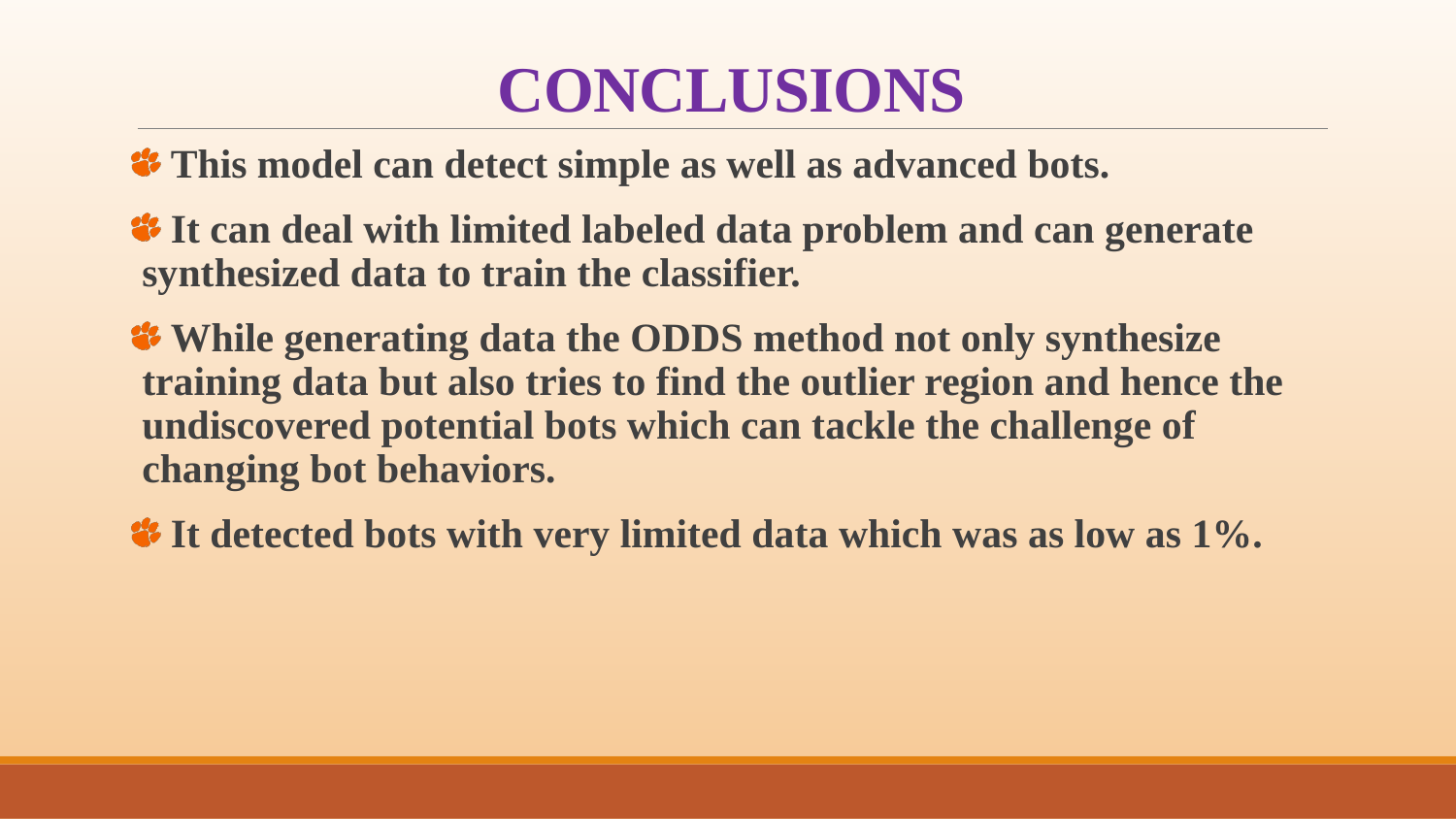

# CONCLUSIONS
 This model can detect simple as well as advanced bots.
 It can deal with limited labeled data problem and can generate synthesized data to train the classifier.
 While generating data the ODDS method not only synthesize training data but also tries to find the outlier region and hence the undiscovered potential bots which can tackle the challenge of changing bot behaviors.
 It detected bots with very limited data which was as low as 1%.